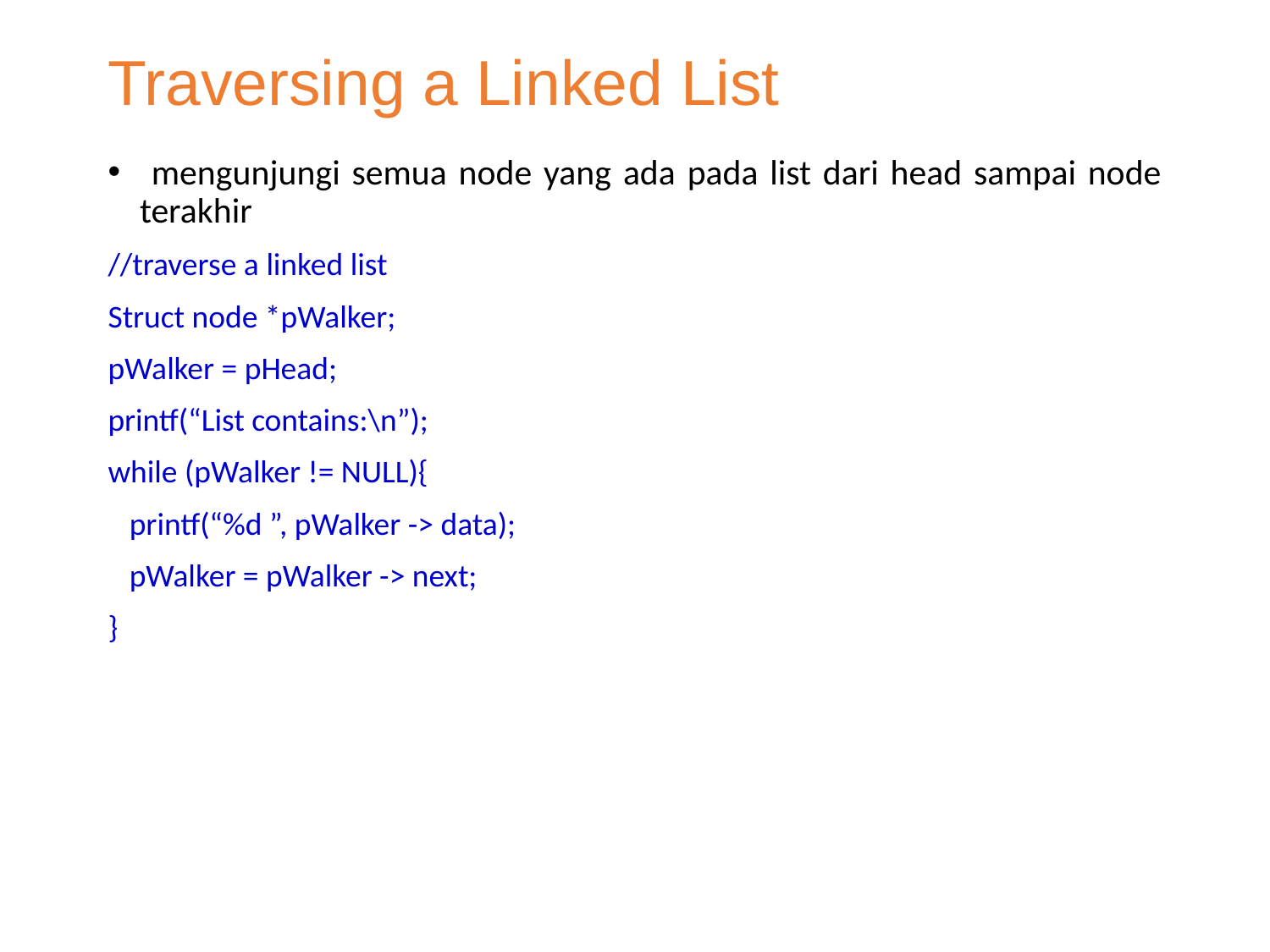

# Traversing a Linked List
 mengunjungi semua node yang ada pada list dari head sampai node terakhir
//traverse a linked list
Struct node *pWalker;
pWalker = pHead;
printf(“List contains:\n”);
while (pWalker != NULL){
   printf(“%d ”, pWalker -> data);
   pWalker = pWalker -> next;
}